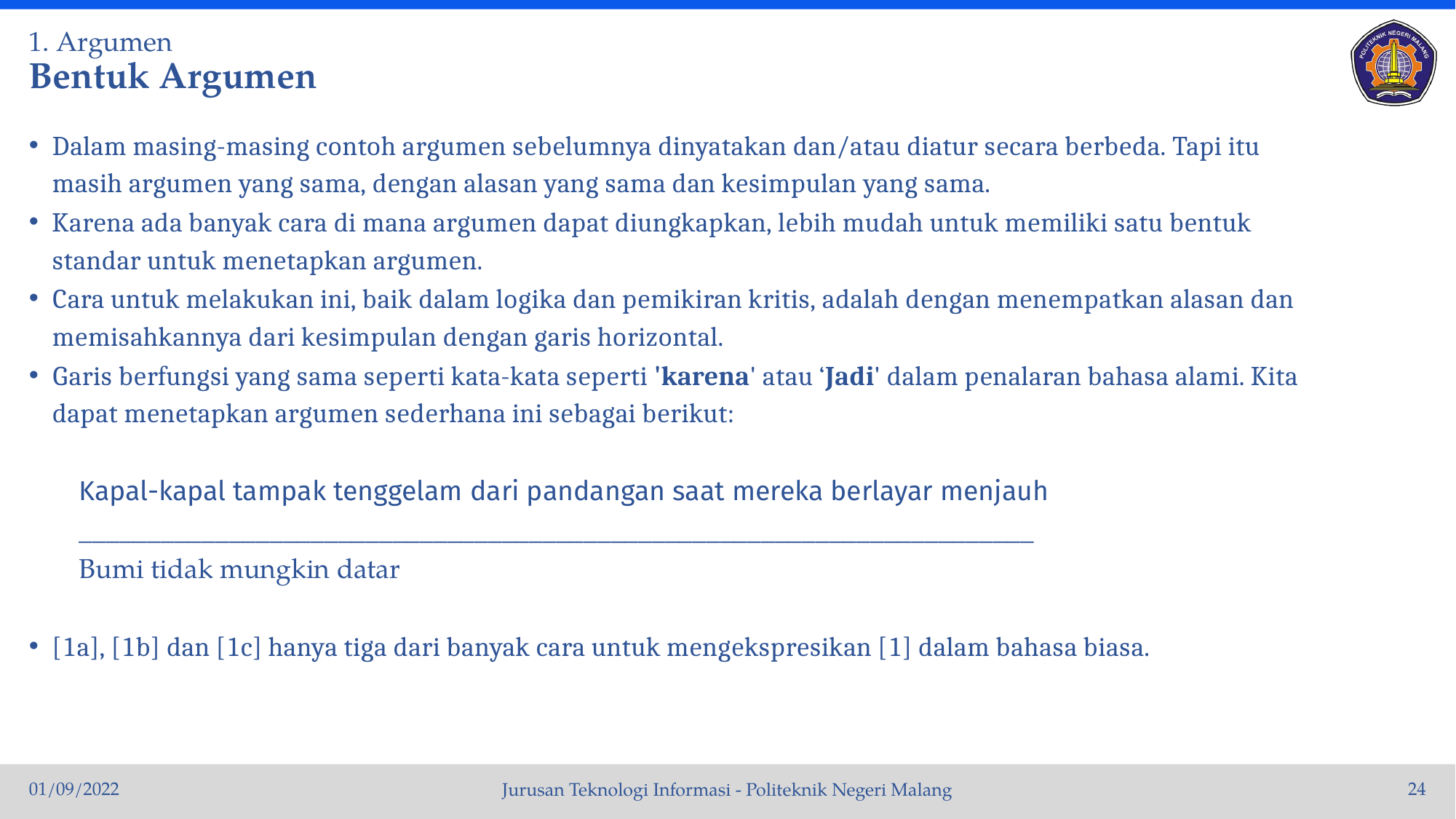

# 1. Argumen Bentuk Argumen
Dalam masing-masing contoh argumen sebelumnya dinyatakan dan/atau diatur secara berbeda. Tapi itu masih argumen yang sama, dengan alasan yang sama dan kesimpulan yang sama.
Karena ada banyak cara di mana argumen dapat diungkapkan, lebih mudah untuk memiliki satu bentuk standar untuk menetapkan argumen.
Cara untuk melakukan ini, baik dalam logika dan pemikiran kritis, adalah dengan menempatkan alasan dan memisahkannya dari kesimpulan dengan garis horizontal.
Garis berfungsi yang sama seperti kata-kata seperti 'karena' atau ‘Jadi' dalam penalaran bahasa alami. Kita dapat menetapkan argumen sederhana ini sebagai berikut:

Kapal-kapal tampak tenggelam dari pandangan saat mereka berlayar menjauh
______________________________________________________________________
Bumi tidak mungkin datar

[1a], [1b] dan [1c] hanya tiga dari banyak cara untuk mengekspresikan [1] dalam bahasa biasa.
01/09/2022
24
Jurusan Teknologi Informasi - Politeknik Negeri Malang